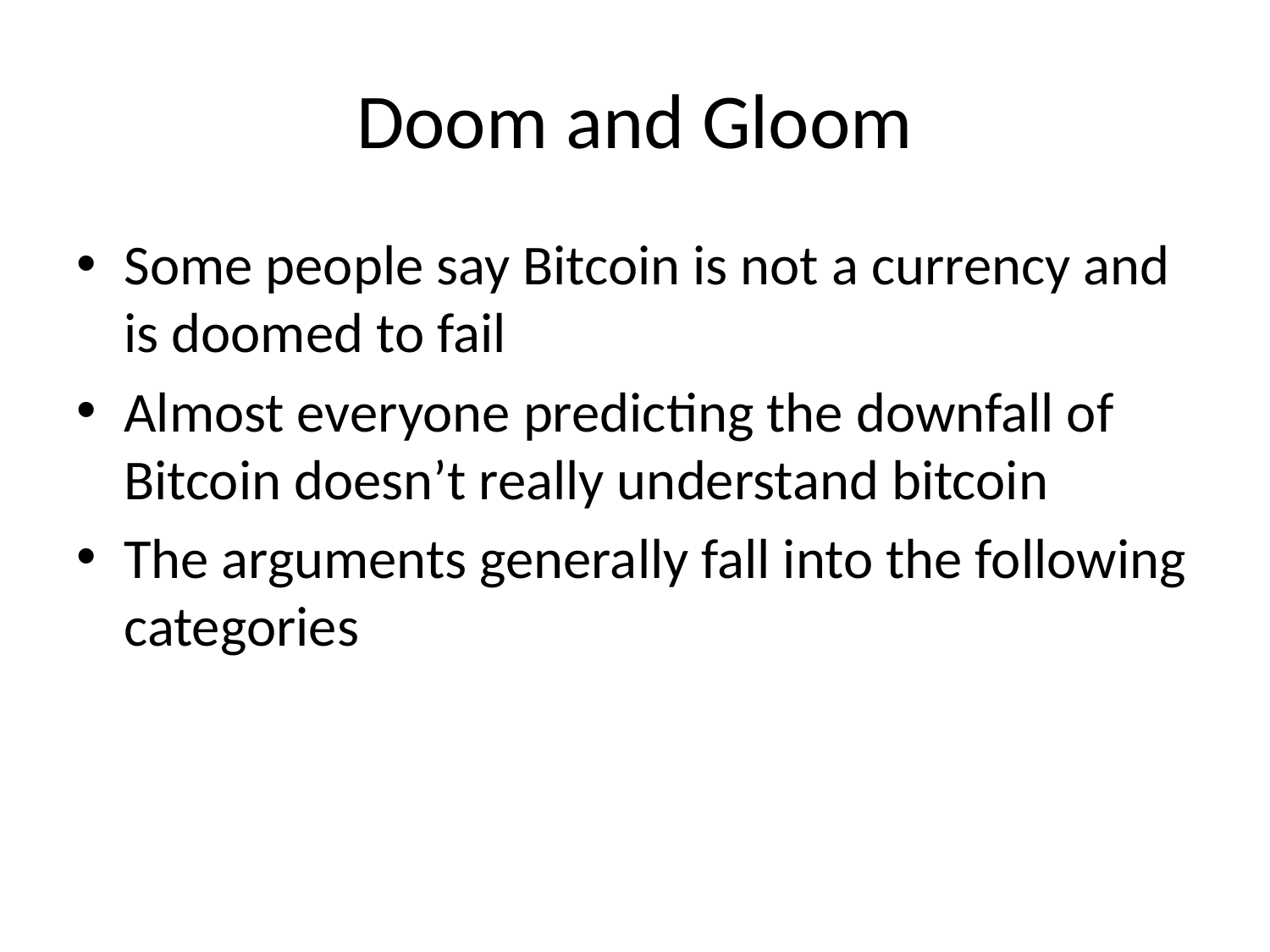

# Doom and Gloom
Some people say Bitcoin is not a currency and is doomed to fail
Almost everyone predicting the downfall of Bitcoin doesn’t really understand bitcoin
The arguments generally fall into the following categories